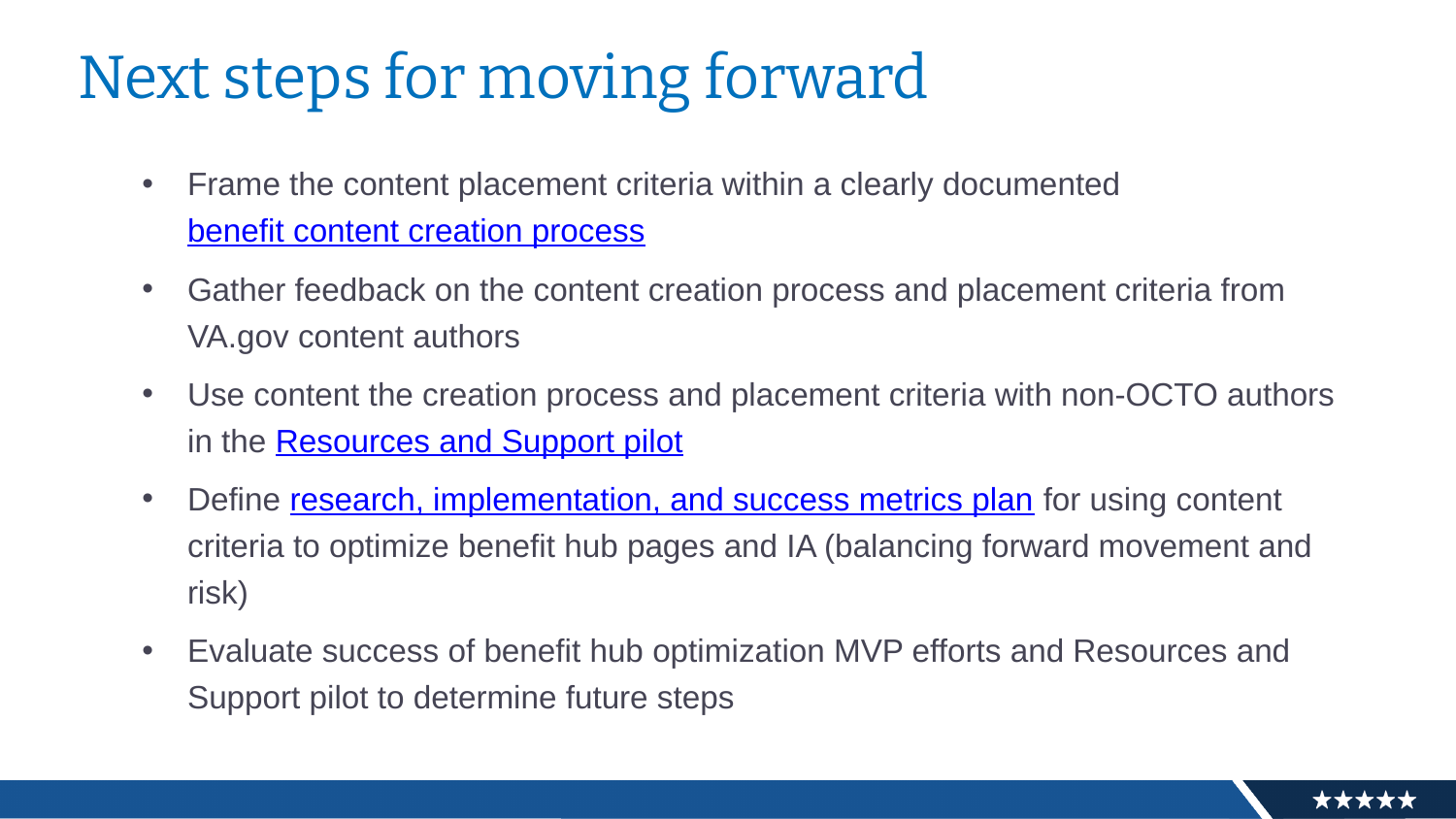

# Next steps for moving forward
Frame the content placement criteria within a clearly documented benefit content creation process
Gather feedback on the content creation process and placement criteria from VA.gov content authors
Use content the creation process and placement criteria with non-OCTO authors in the Resources and Support pilot
Define research, implementation, and success metrics plan for using content criteria to optimize benefit hub pages and IA (balancing forward movement and risk)
Evaluate success of benefit hub optimization MVP efforts and Resources and Support pilot to determine future steps